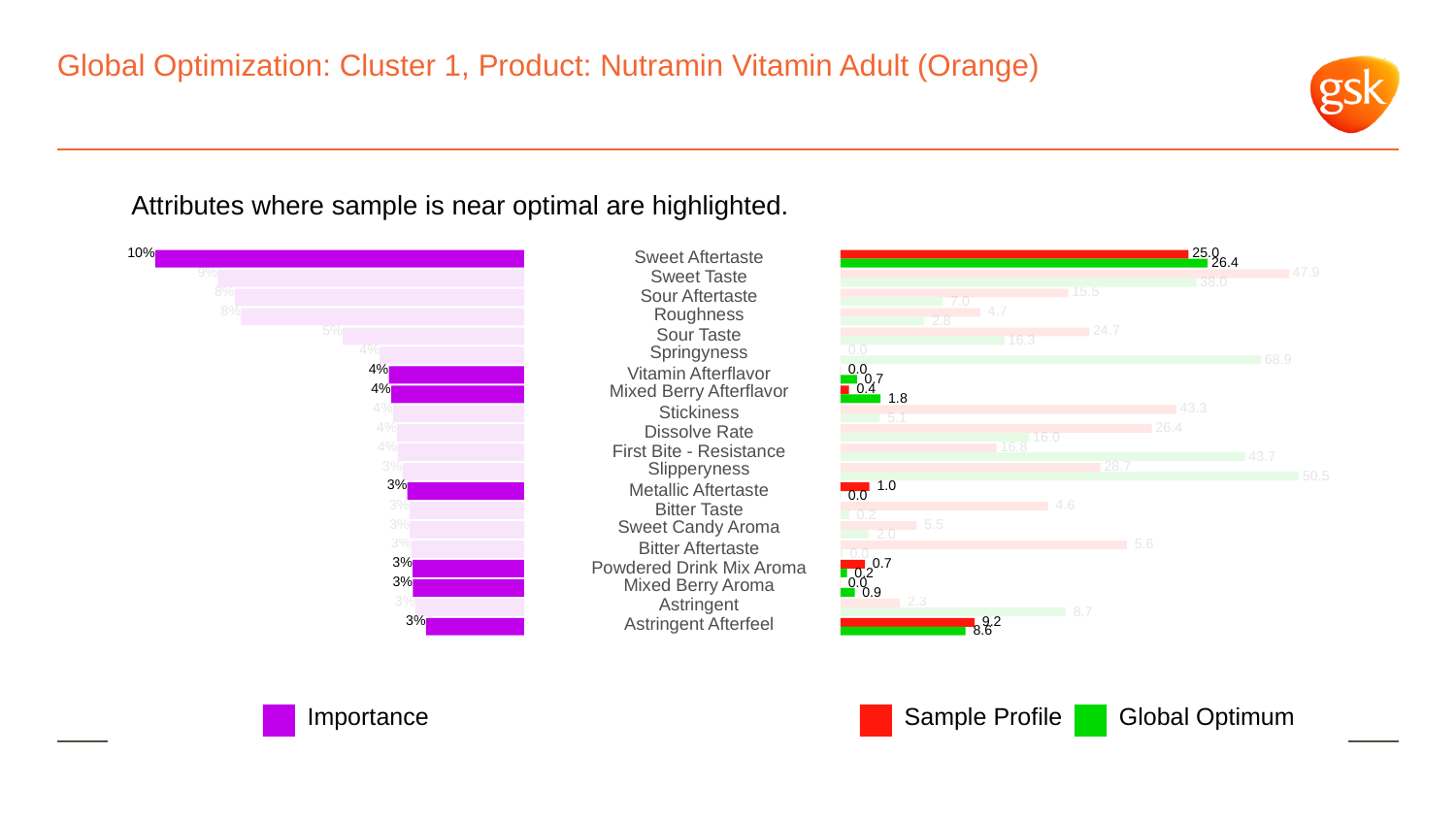

# Global Optimization: Cluster 1, Product: Nutramin Vitamin Adult (Orange)

Attributes where sample is near optimal are highlighted.

10%
 25.0

Sweet Aftertaste
 26.4

9%
 47.9

Sweet Taste
 38.0

8%
 15.5

Sour Aftertaste
  7.0

8%
Roughness
  4.7

  2.8

5%
 24.7

Sour Taste
 16.3

4%
Springyness
  0.0

 68.9

4%
  0.0

Vitamin Afterflavor
  0.7

4%
Mixed Berry Afterflavor
  0.4

  1.8

4%
 43.3

Stickiness
  5.1

4%
 26.4

Dissolve Rate
 16.0

4%
 16.8

First Bite - Resistance
 43.7

3%
Slipperyness
 28.7

 50.5

3%
  1.0

Metallic Aftertaste
  0.0

3%
  4.6

Bitter Taste
  0.2

3%
Sweet Candy Aroma
  5.5

  2.0

3%
  5.6

Bitter Aftertaste
  0.0

3%
  0.7

Powdered Drink Mix Aroma
  0.2

3%
Mixed Berry Aroma
  0.0

  0.9

3%
Astringent
  2.3

  8.7

3%
Astringent Afterfeel
  9.2

  8.6

Global Optimum
Sample Profile
Importance